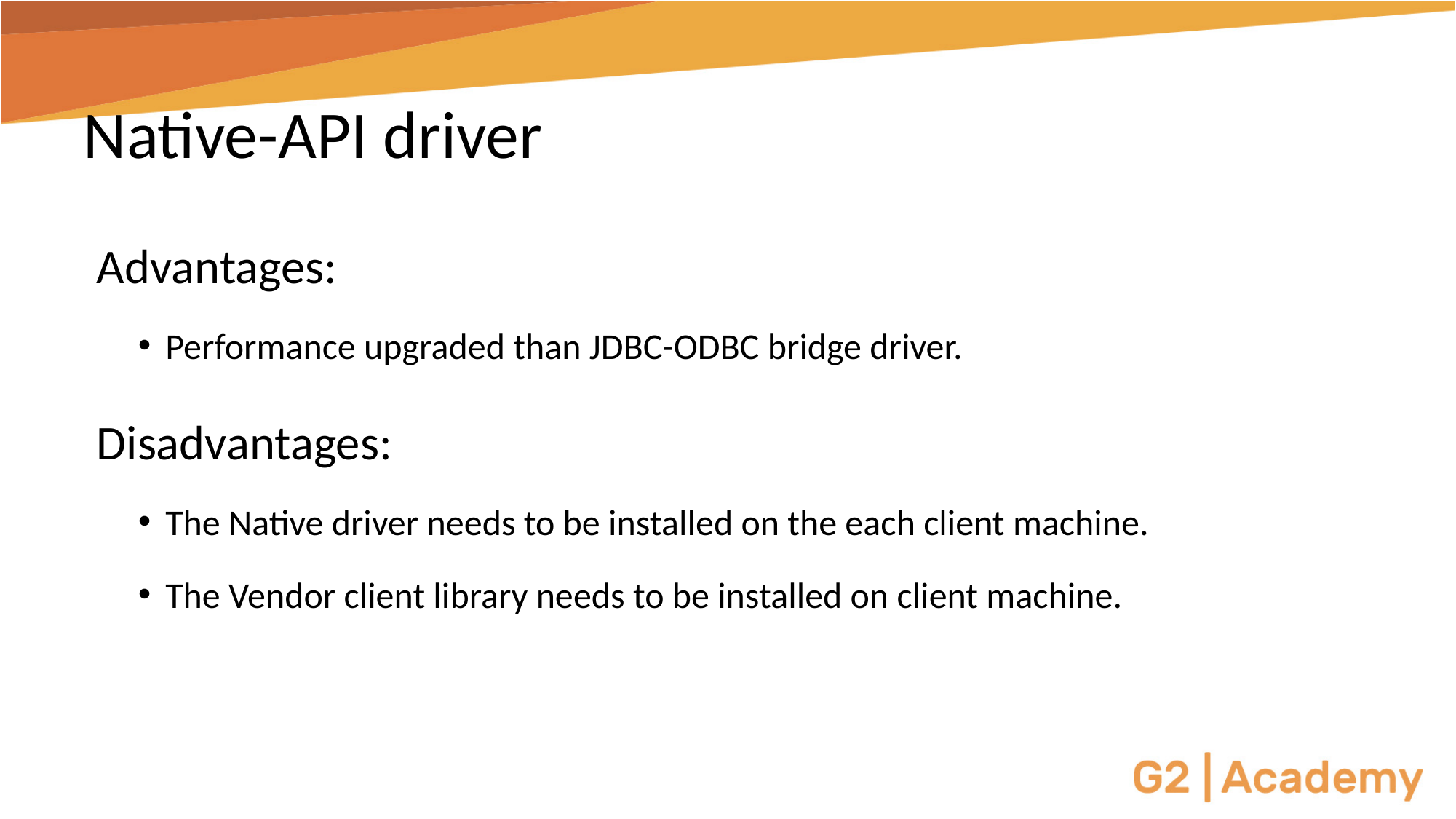

# Native-API driver
Advantages:
Performance upgraded than JDBC-ODBC bridge driver.
Disadvantages:
The Native driver needs to be installed on the each client machine.
The Vendor client library needs to be installed on client machine.